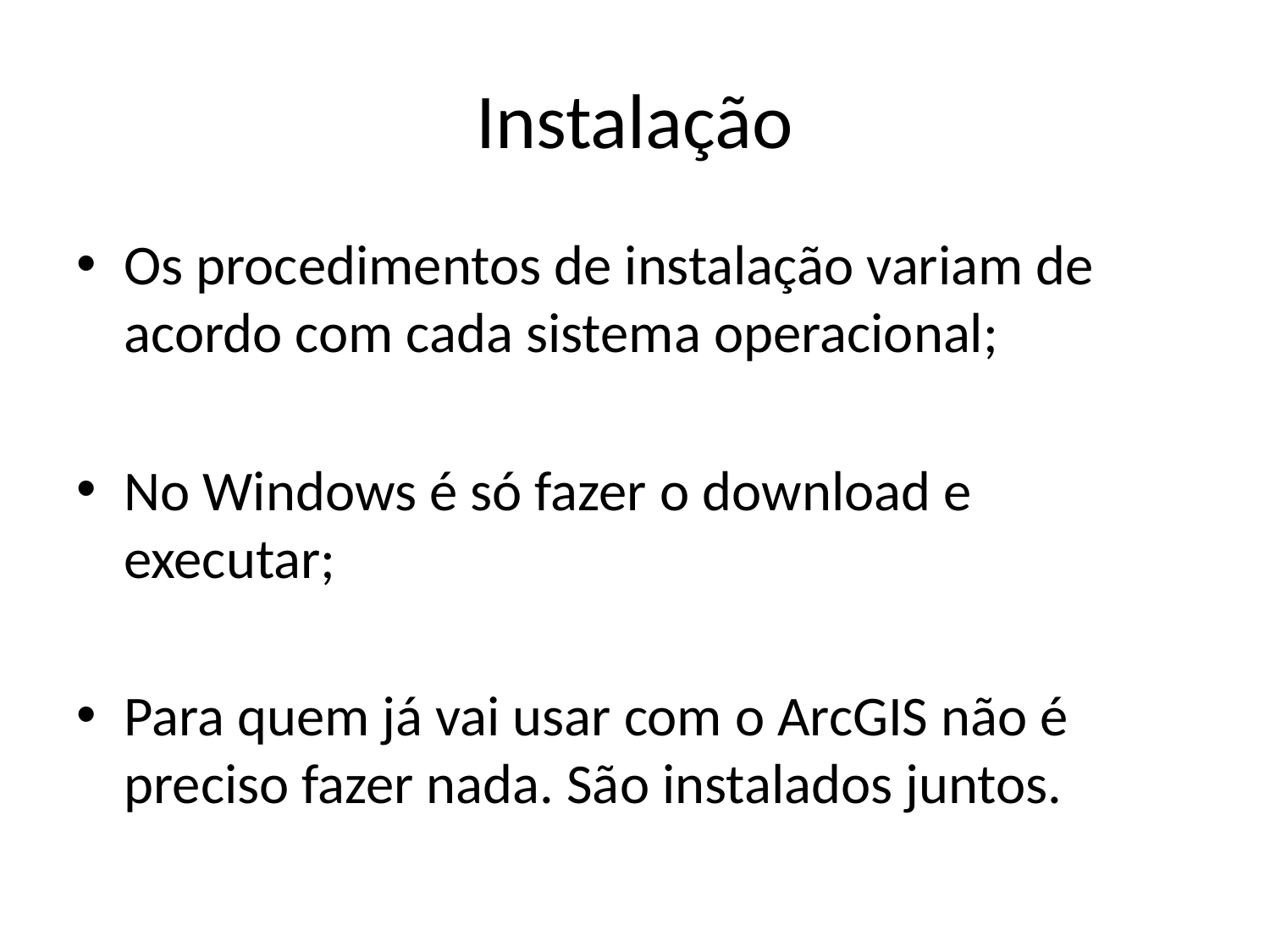

# Instalação
Os procedimentos de instalação variam de acordo com cada sistema operacional;

No Windows é só fazer o download e executar;

Para quem já vai usar com o ArcGIS não é preciso fazer nada. São instalados juntos.